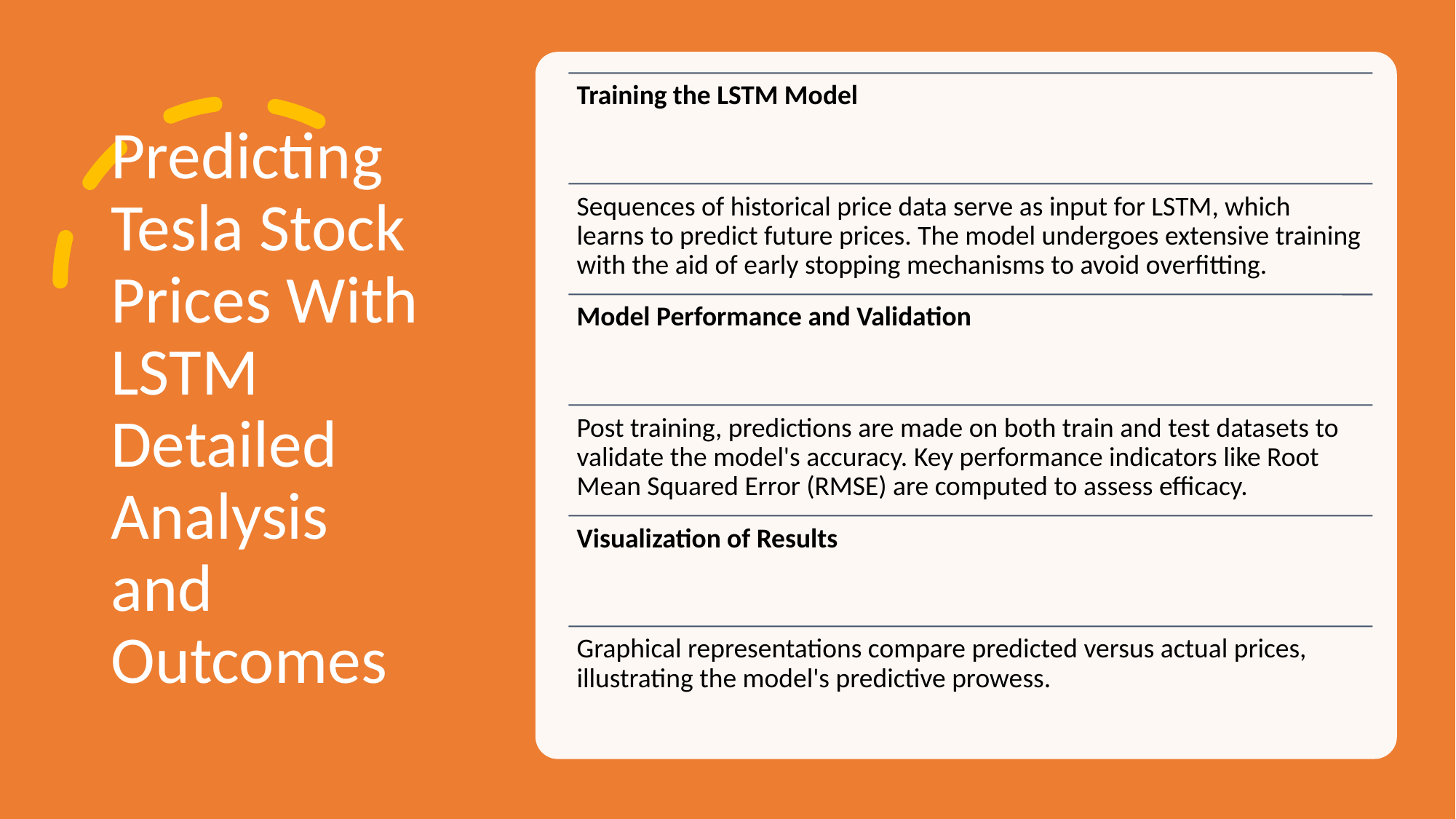

Training the LSTM Model
Sequences of historical price data serve as input for LSTM, which learns to predict future prices. The model undergoes extensive training with the aid of early stopping mechanisms to avoid overfitting.
Model Performance and Validation
Post training, predictions are made on both train and test datasets to validate the model's accuracy. Key performance indicators like Root Mean Squared Error (RMSE) are computed to assess efficacy.
Visualization of Results
Graphical representations compare predicted versus actual prices, illustrating the model's predictive prowess.
# Predicting Tesla Stock Prices With LSTM Detailed Analysis and Outcomes